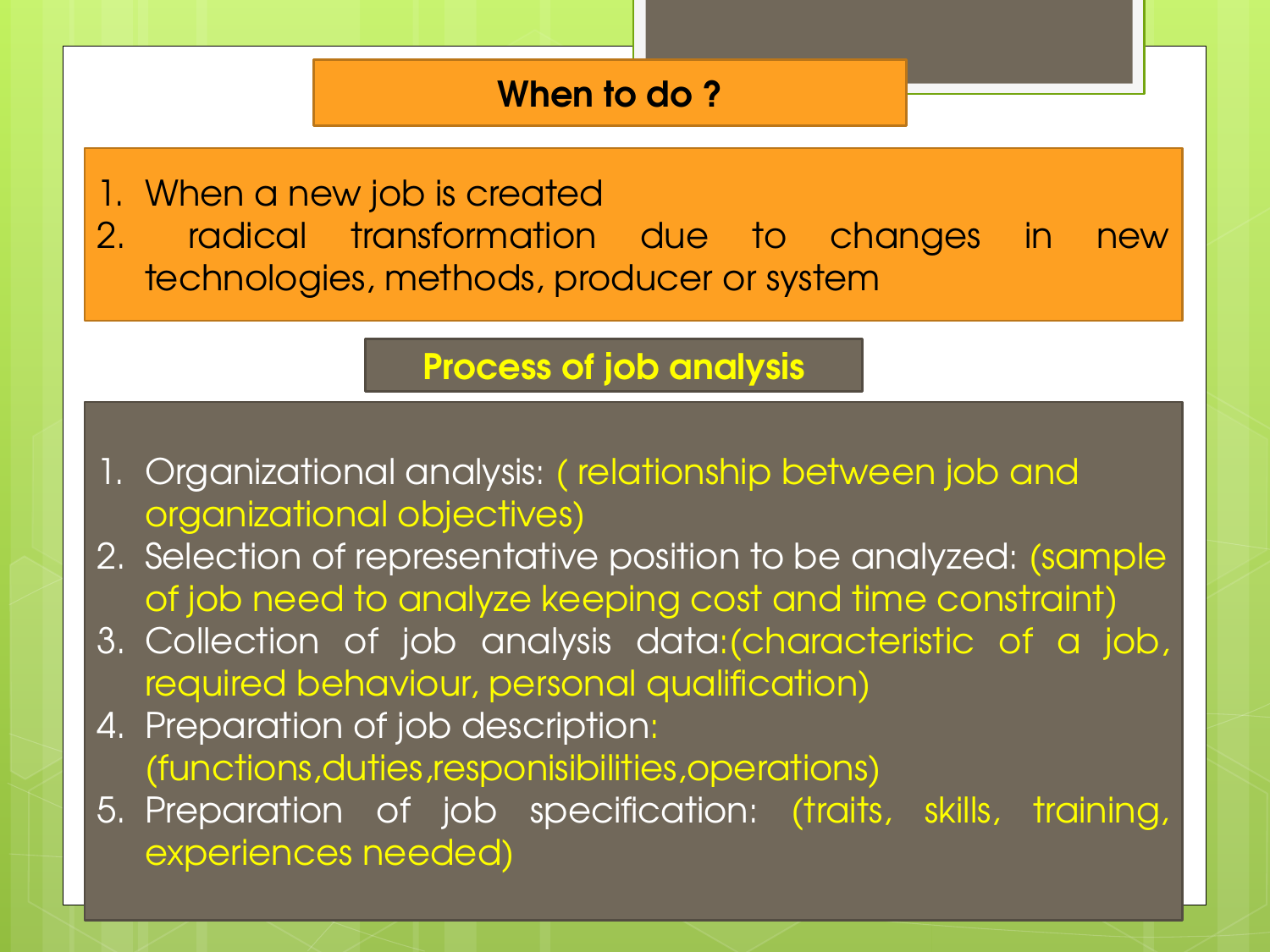

When to do ?
#
When a new job is created
 radical transformation due to changes in new technologies, methods, producer or system
Process of job analysis
Organizational analysis: ( relationship between job and organizational objectives)
Selection of representative position to be analyzed: (sample of job need to analyze keeping cost and time constraint)
Collection of job analysis data:(characteristic of a job, required behaviour, personal qualification)
Preparation of job description:(functions,duties,responisibilities,operations)
Preparation of job specification: (traits, skills, training, experiences needed)